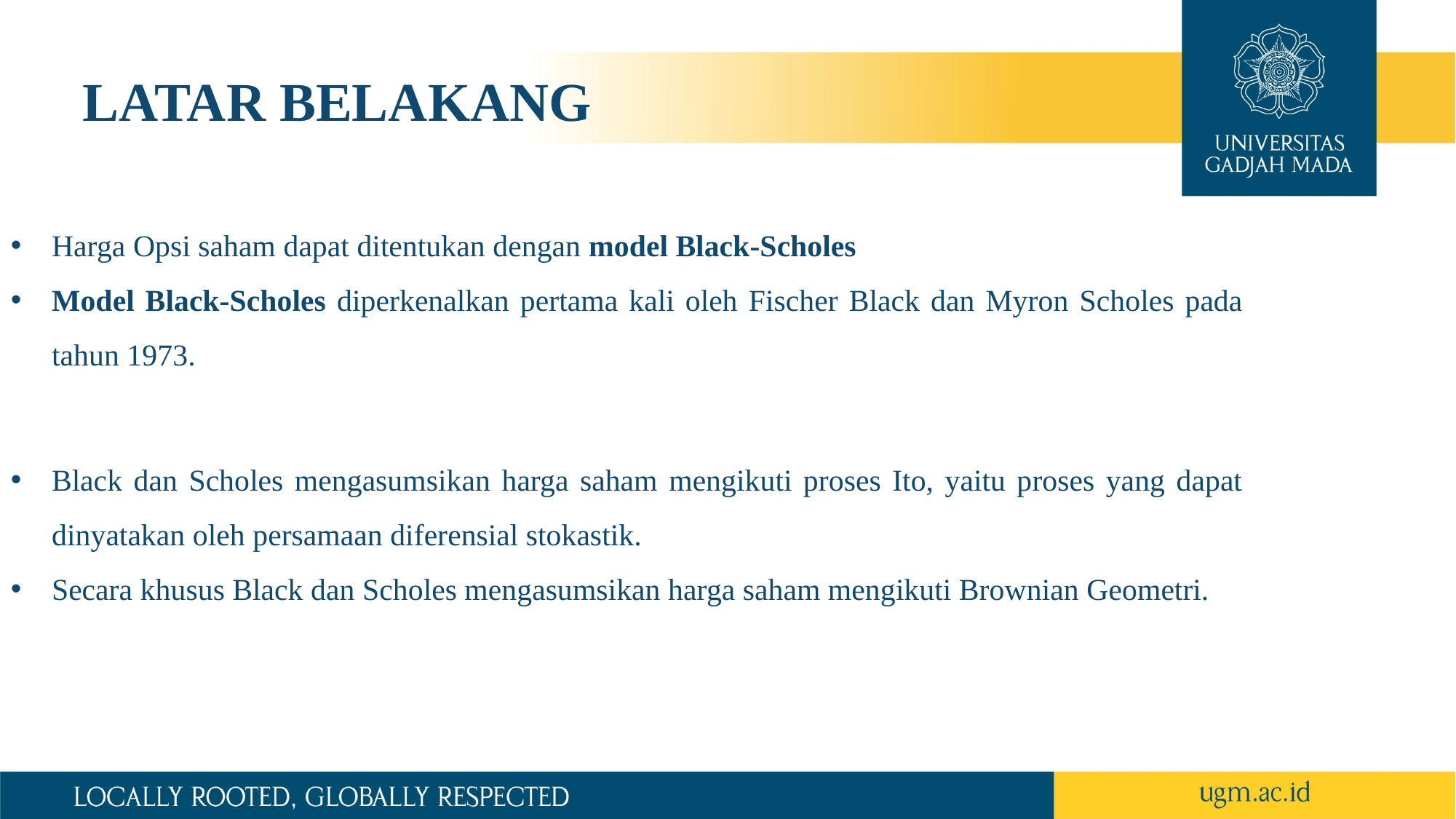

# LATAR BELAKANG
Harga Opsi saham dapat ditentukan dengan model Black-Scholes
Model Black-Scholes diperkenalkan pertama kali oleh Fischer Black dan Myron Scholes pada tahun 1973.
Black dan Scholes mengasumsikan harga saham mengikuti proses Ito, yaitu proses yang dapat dinyatakan oleh persamaan diferensial stokastik.
Secara khusus Black dan Scholes mengasumsikan harga saham mengikuti Brownian Geometri.